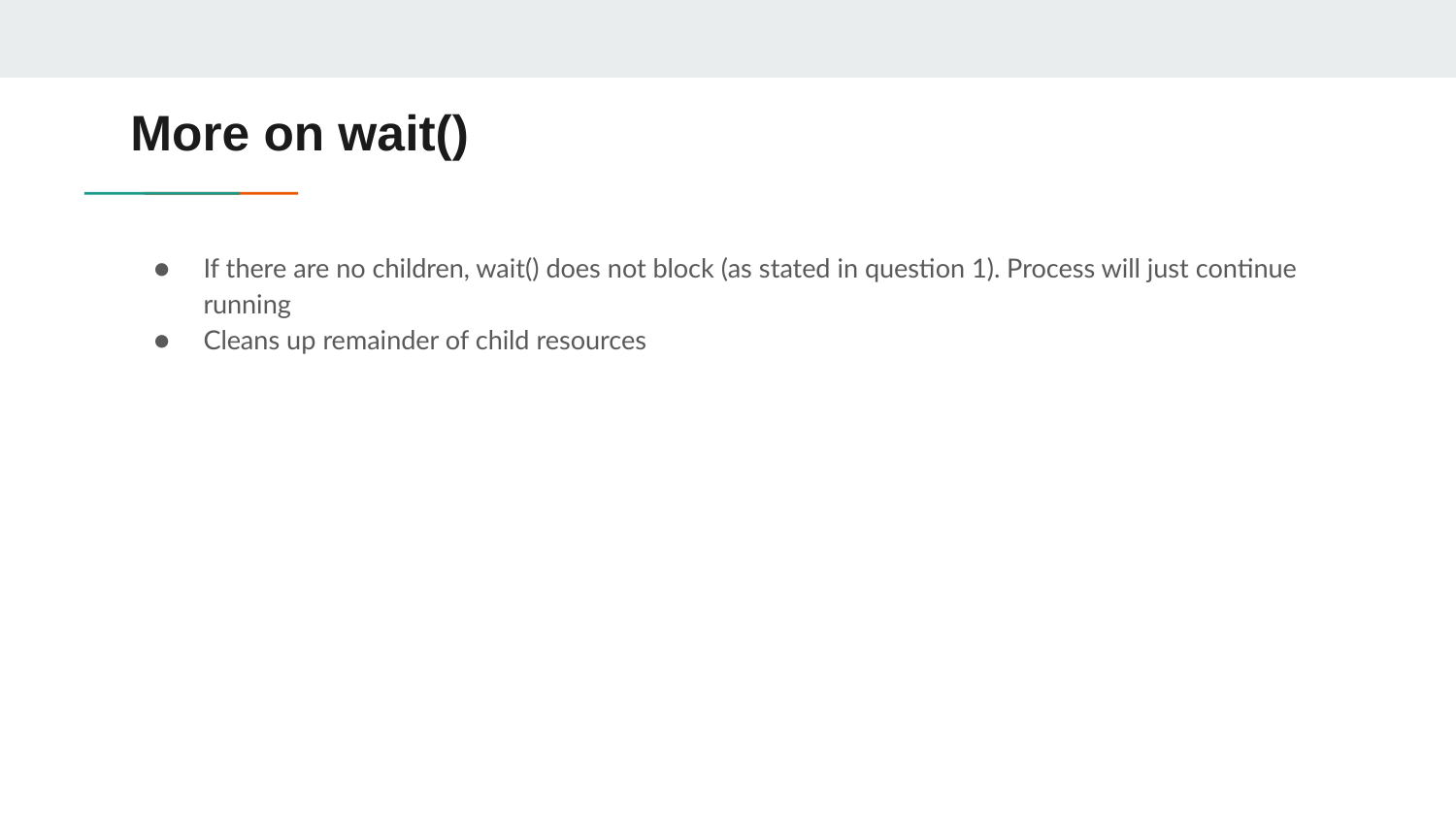

# More on wait()
If there are no children, wait() does not block (as stated in question 1). Process will just continue running
Cleans up remainder of child resources